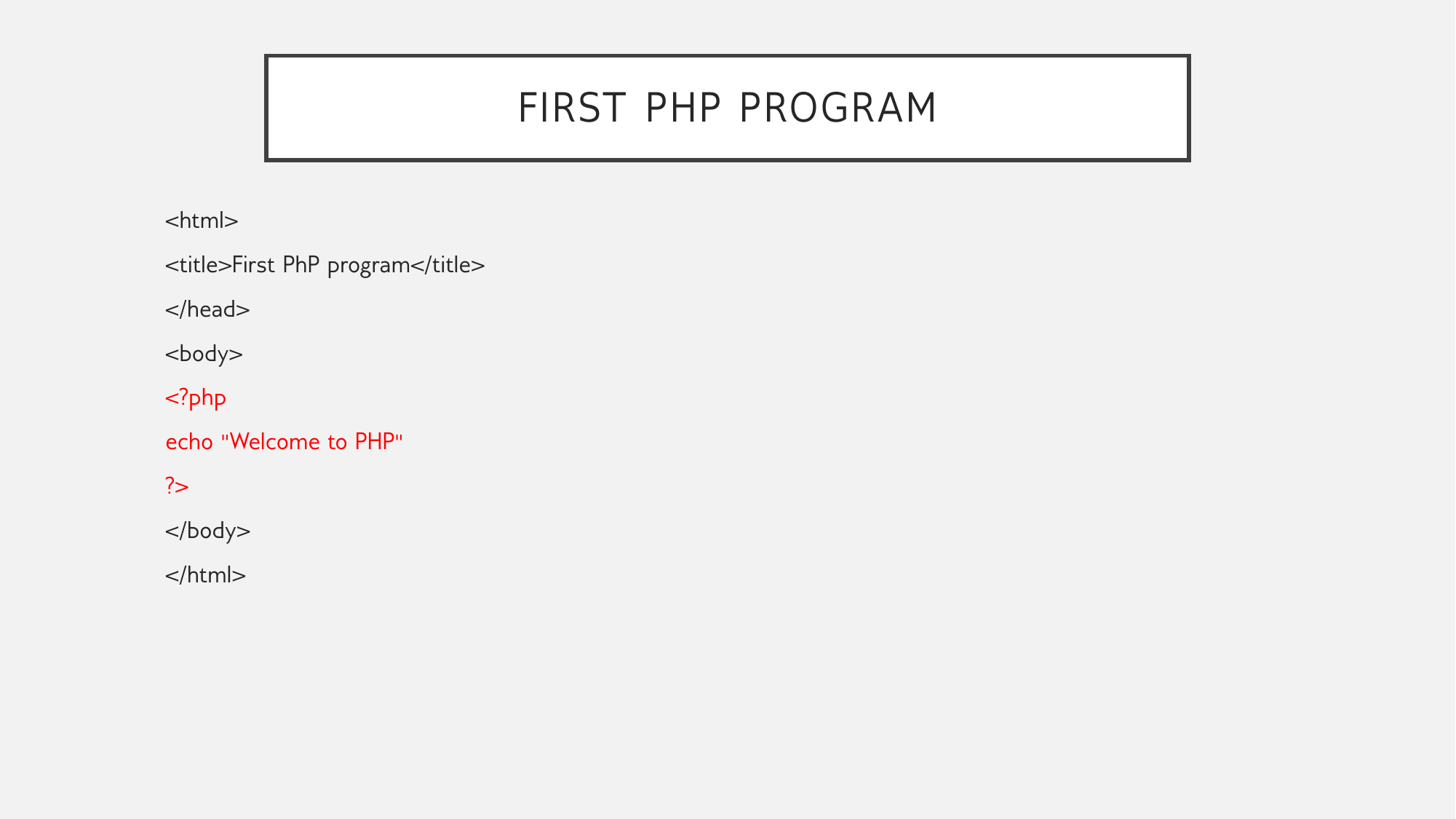

# First PHP program

<html>
<title>First PhP program</title>
</head>
<body>
<?php
echo "Welcome to PHP"
?>
</body>
</html>